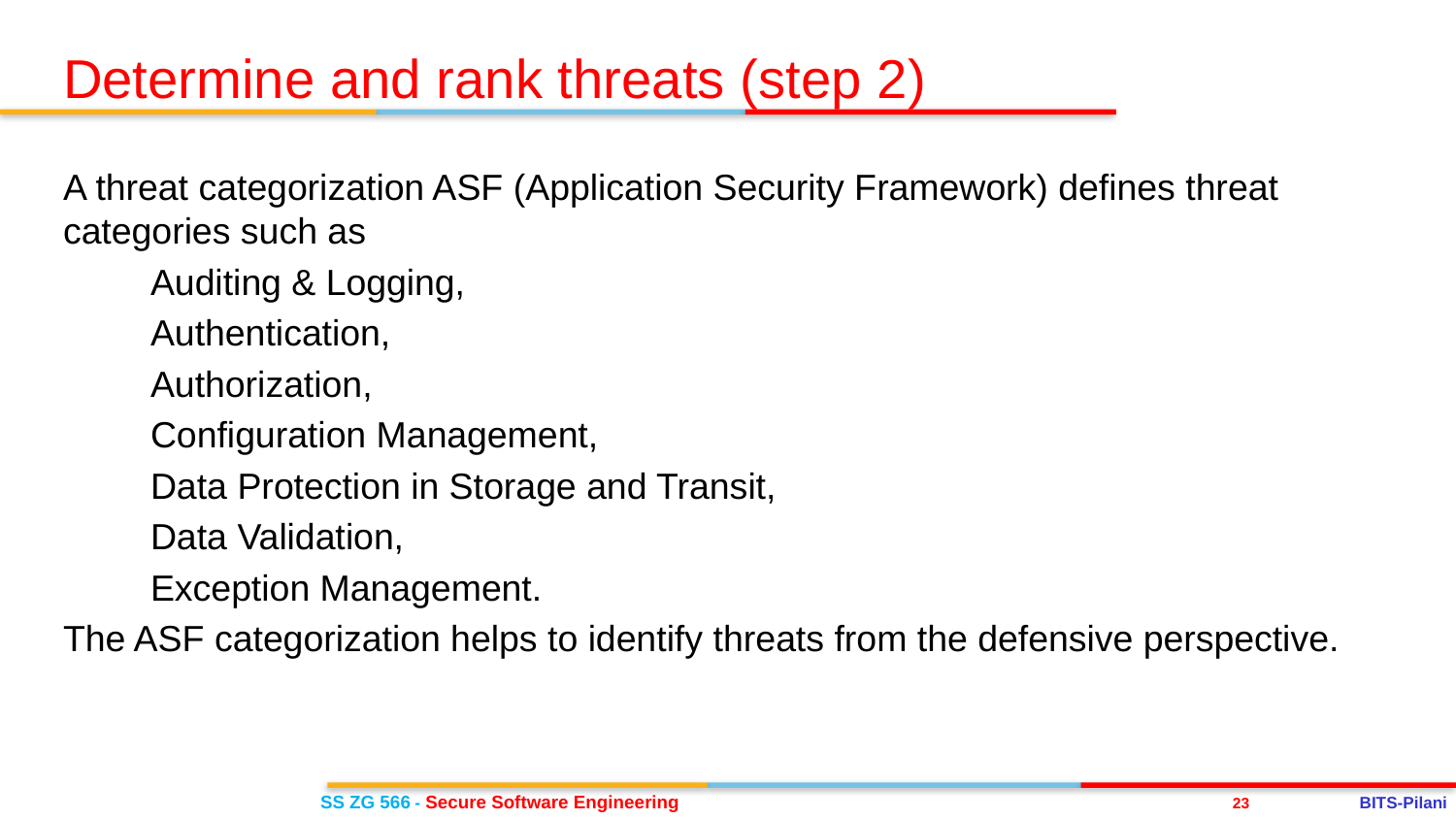

Determine and rank threats (step 2)
A threat categorization ASF (Application Security Framework) defines threat categories such as
Auditing & Logging,
Authentication,
Authorization,
Configuration Management,
Data Protection in Storage and Transit,
Data Validation,
Exception Management.
The ASF categorization helps to identify threats from the defensive perspective.